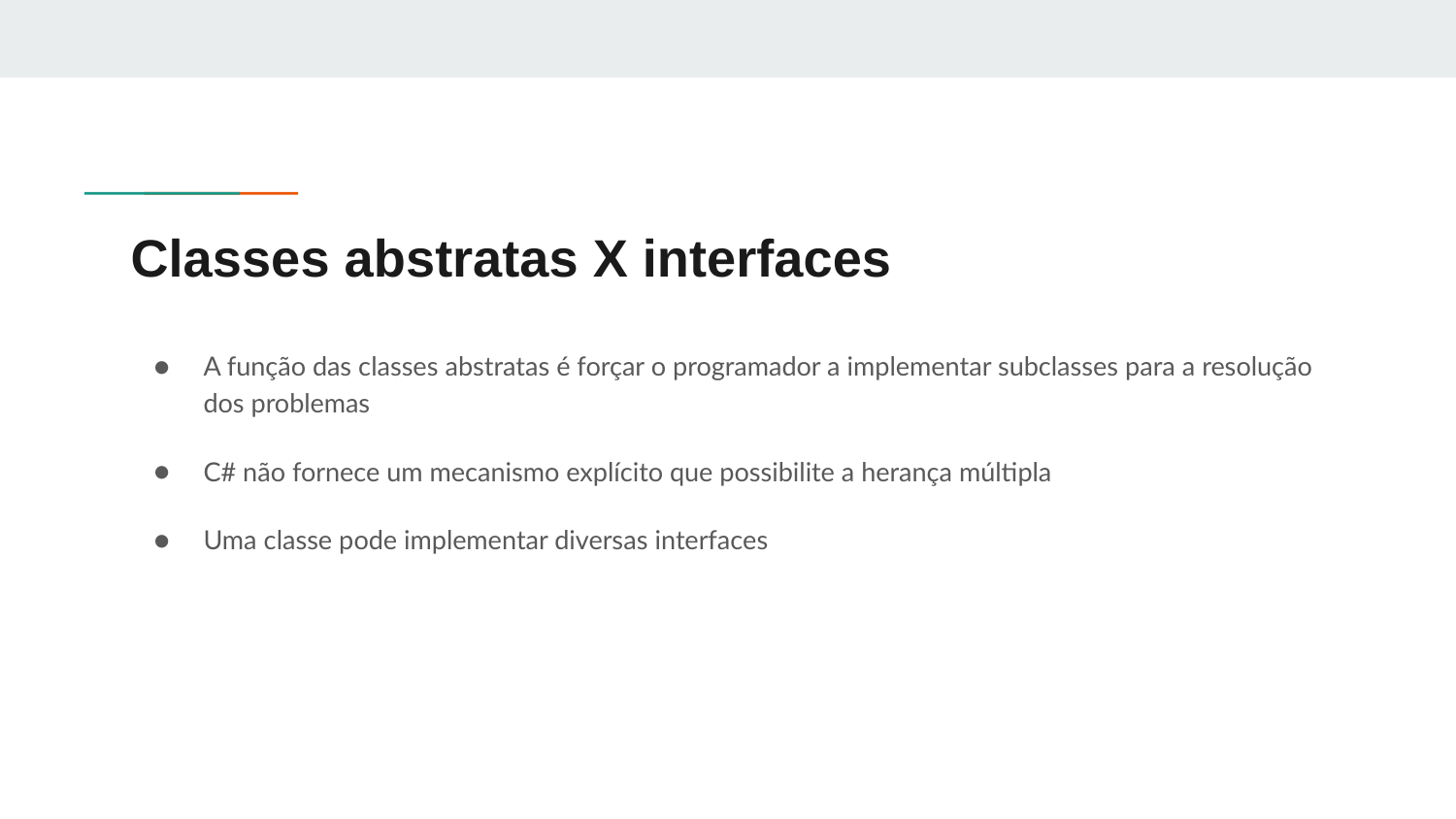

# Classes abstratas X interfaces

A função das classes abstratas é forçar o programador a implementar subclasses para a resolução dos problemas
C# não fornece um mecanismo explícito que possibilite a herança múltipla
Uma classe pode implementar diversas interfaces